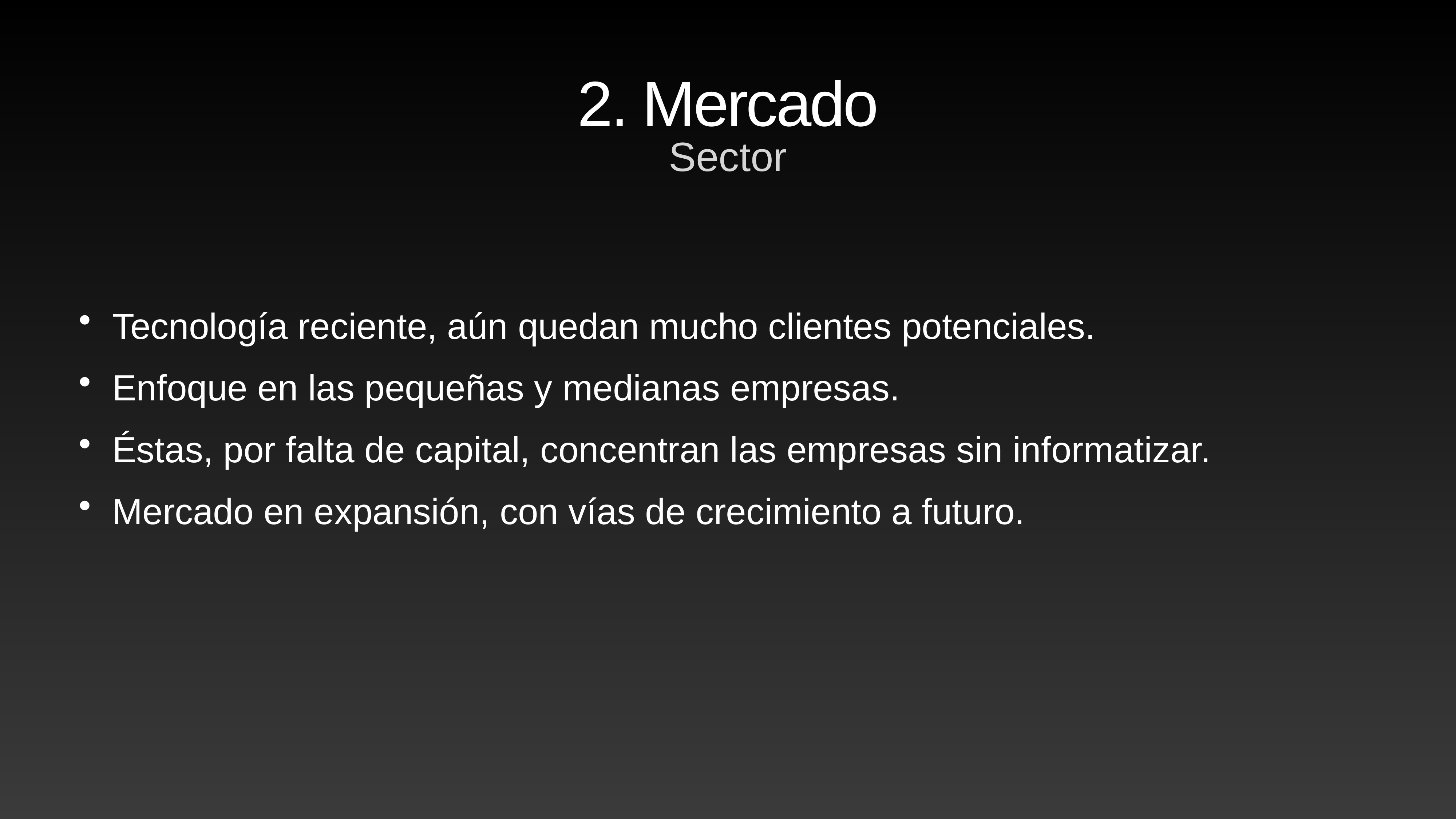

# 2. Mercado
Sector
Tecnología reciente, aún quedan mucho clientes potenciales.
Enfoque en las pequeñas y medianas empresas.
Éstas, por falta de capital, concentran las empresas sin informatizar.
Mercado en expansión, con vías de crecimiento a futuro.